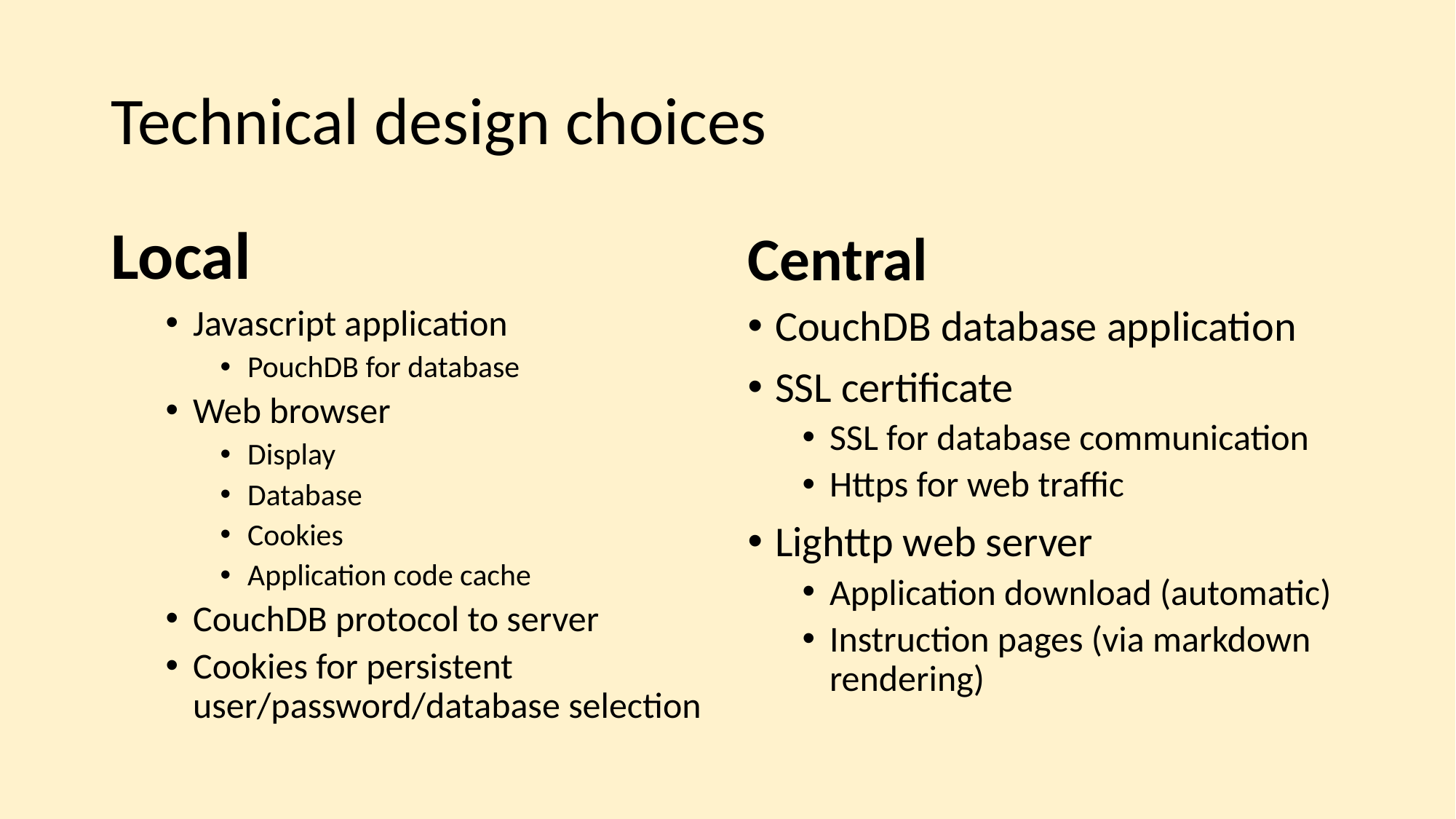

# Technical design choices
Local
Central
Javascript application
PouchDB for database
Web browser
Display
Database
Cookies
Application code cache
CouchDB protocol to server
Cookies for persistent user/password/database selection
CouchDB database application
SSL certificate
SSL for database communication
Https for web traffic
Lighttp web server
Application download (automatic)
Instruction pages (via markdown rendering)